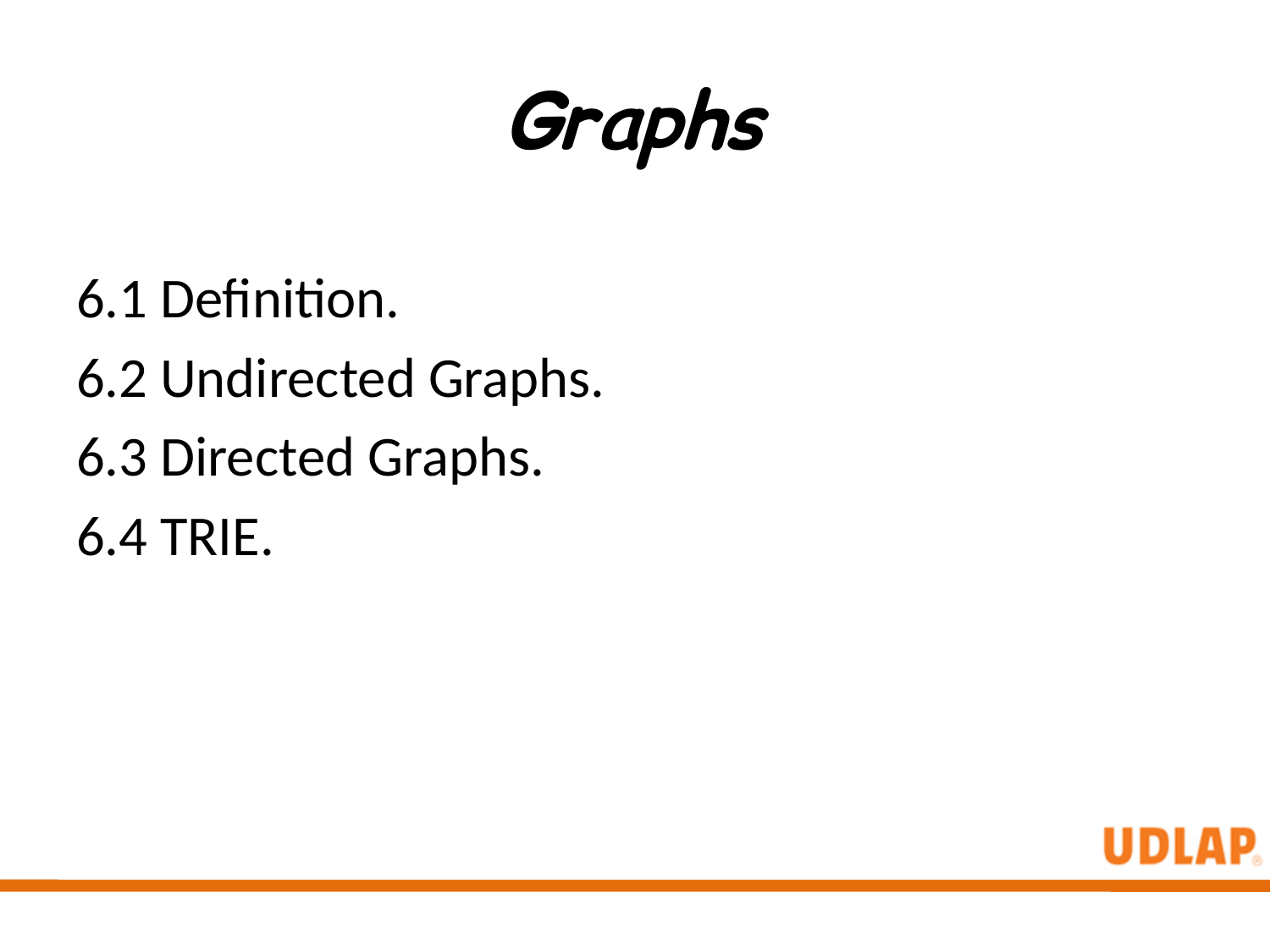

# Graphs

6.1 Definition.
6.2 Undirected Graphs.
6.3 Directed Graphs.
6.4 TRIE.